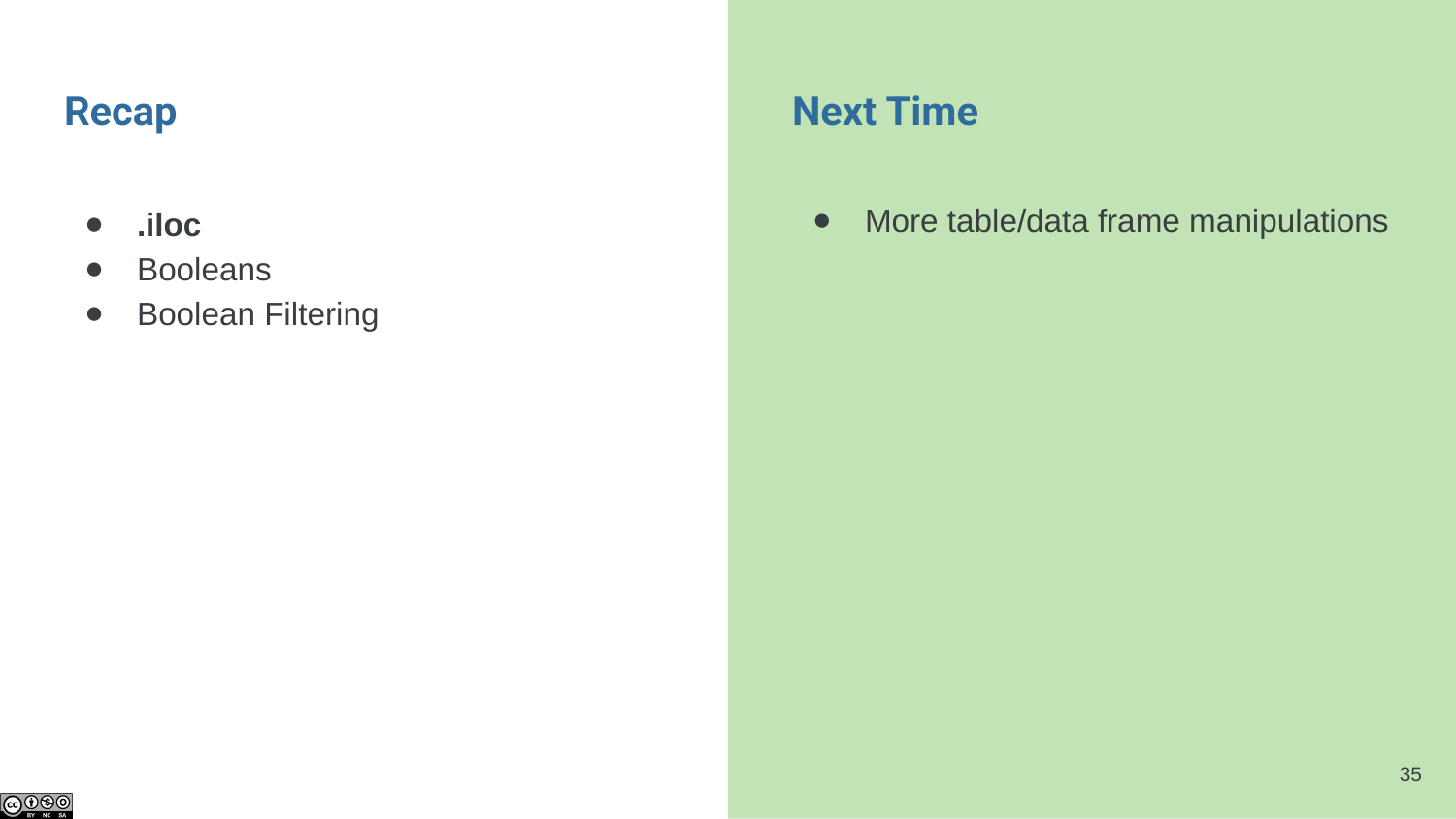

# Recap
Next Time
More table/data frame manipulations

.iloc
Booleans
Boolean Filtering
35